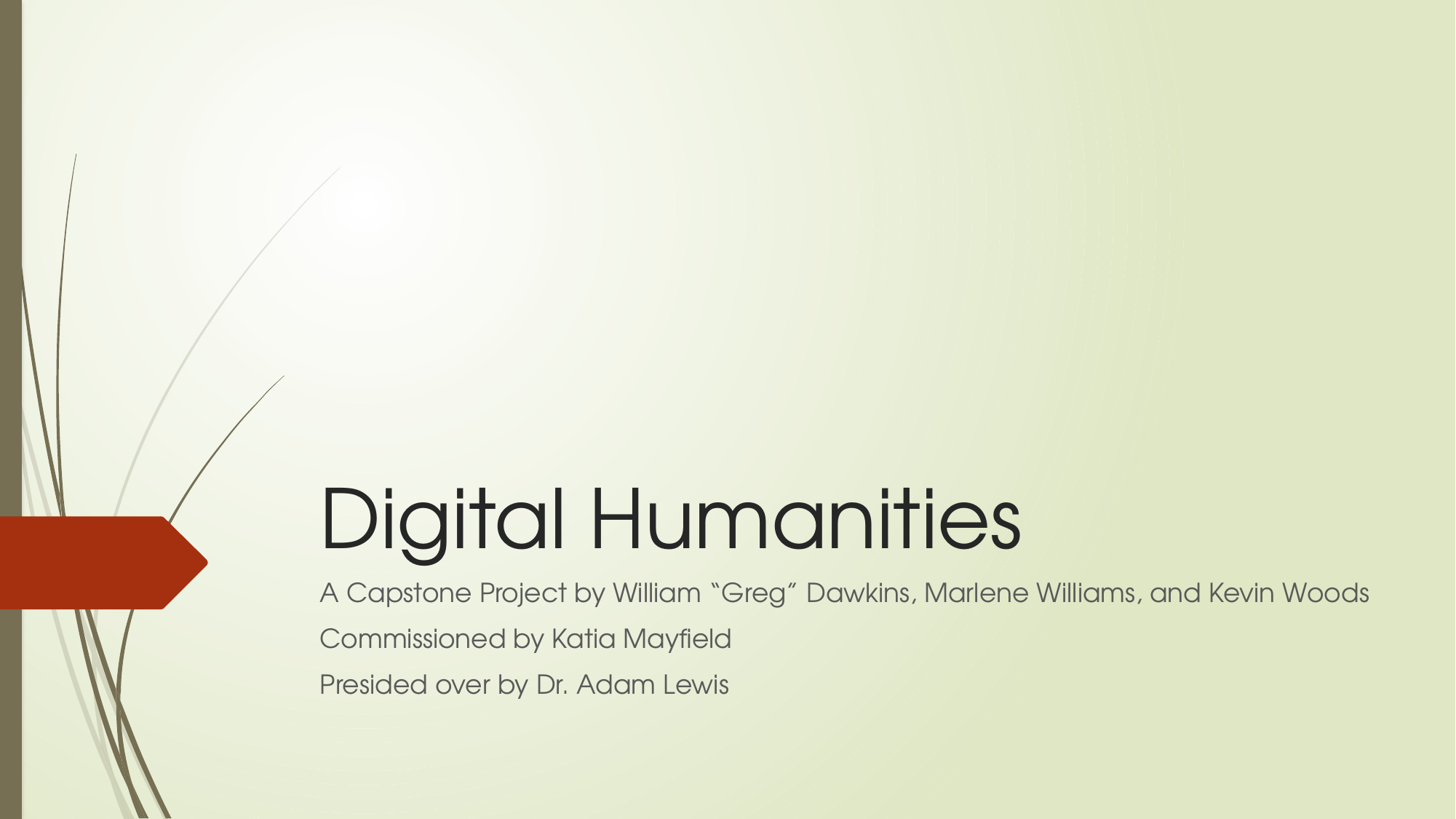

# Digital Humanities
A Capstone Project by William “Greg” Dawkins, Marlene Williams, and Kevin Woods
Commissioned by Katia Mayfield
Presided over by Dr. Adam Lewis